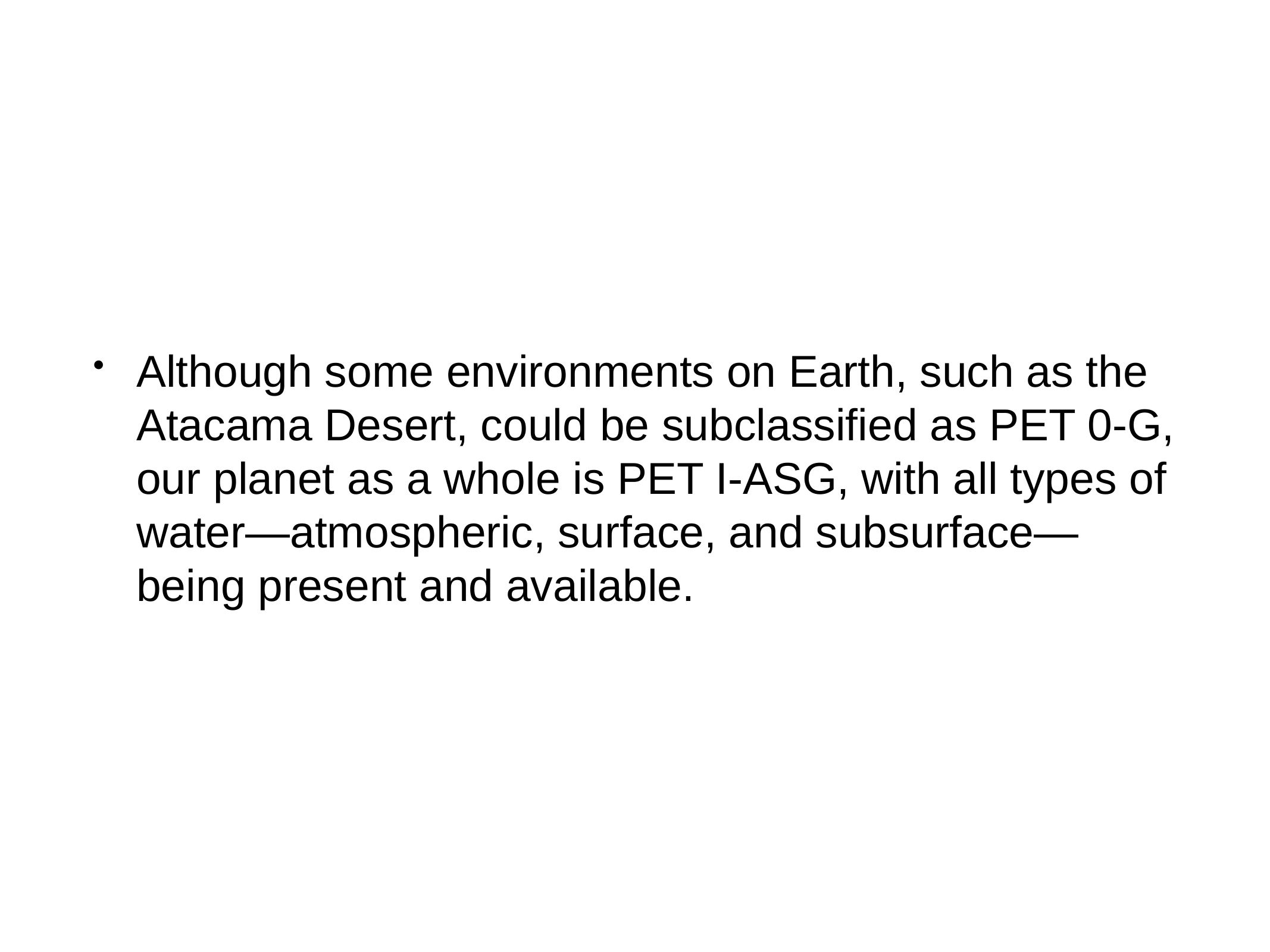

Although some environments on Earth, such as the Atacama Desert, could be subclassified as PET 0-G, our planet as a whole is PET I-ASG, with all types of water—atmospheric, surface, and subsurface—being present and available.